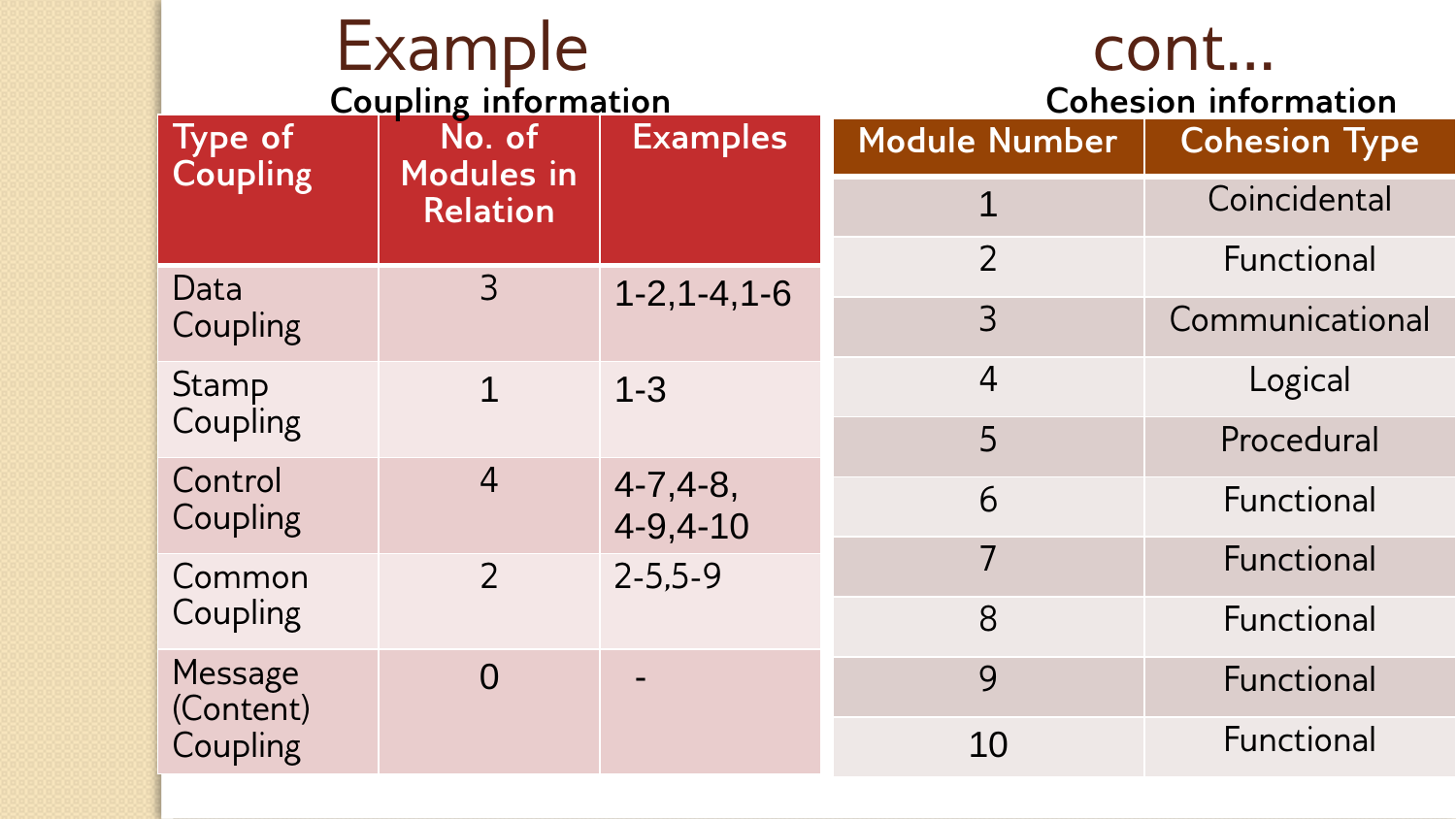

Example                       cont…
	Coupling information
	Cohesion information
| Type of Coupling | No. of Modules in Relation | Examples |
| --- | --- | --- |
| Data Coupling | 3 | 1-2,1-4,1-6 |
| Stamp Coupling | 1 | 1-3 |
| Control Coupling | 4 | 4-7,4-8, 4-9,4-10 |
| Common Coupling | 2 | 2-5,5-9 |
| Message (Content) Coupling | 0 | - |
| Module Number | Cohesion Type |
| --- | --- |
| 1 | Coincidental |
| 2 | Functional |
| 3 | Communicational |
| 4 | Logical |
| 5 | Procedural |
| 6 | Functional |
| 7 | Functional |
| 8 | Functional |
| 9 | Functional |
| 10 | Functional |